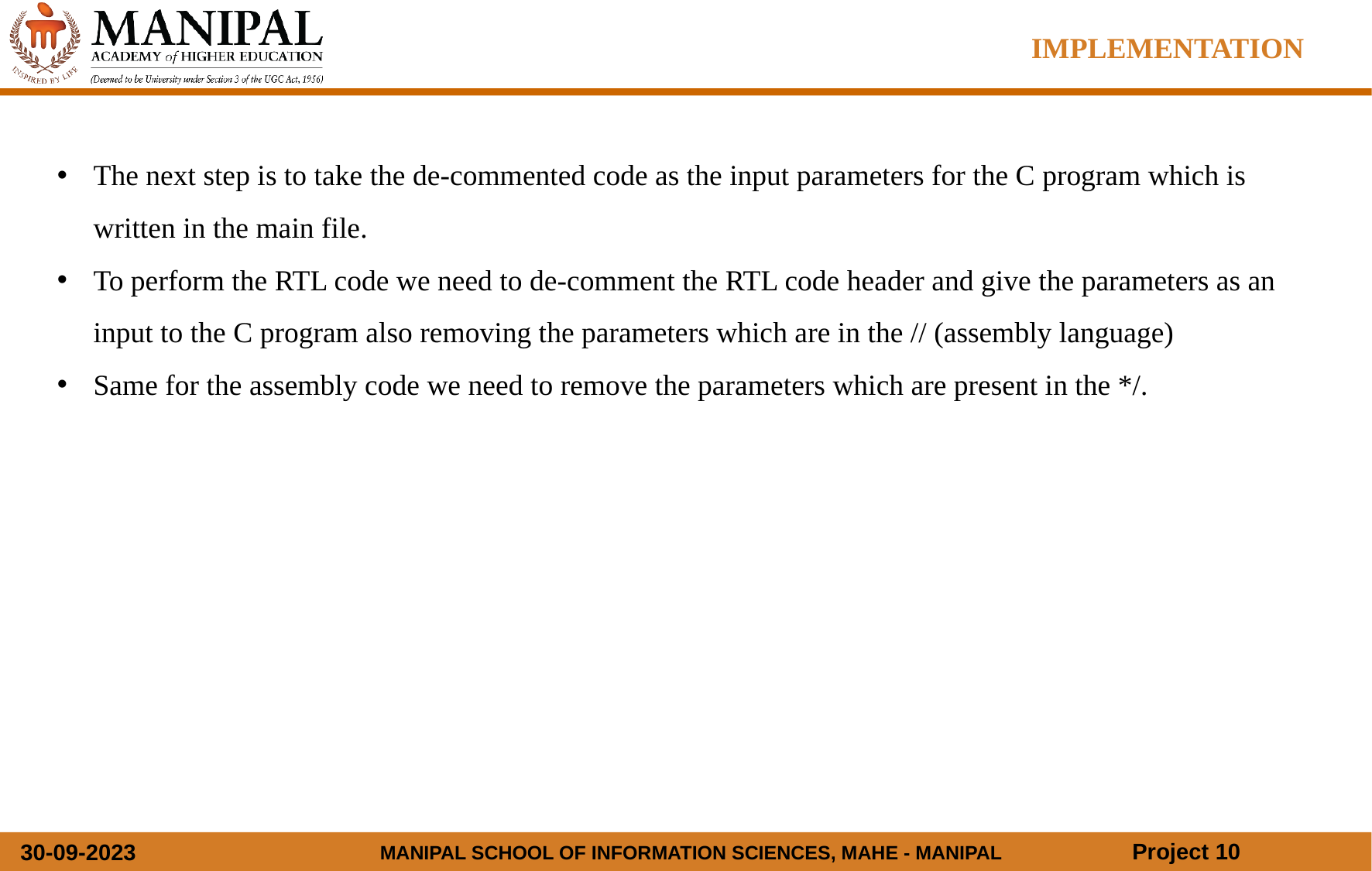

IMPLEMENTATION
The next step is to take the de-commented code as the input parameters for the C program which is written in the main file.
To perform the RTL code we need to de-comment the RTL code header and give the parameters as an input to the C program also removing the parameters which are in the // (assembly language)
Same for the assembly code we need to remove the parameters which are present in the */.